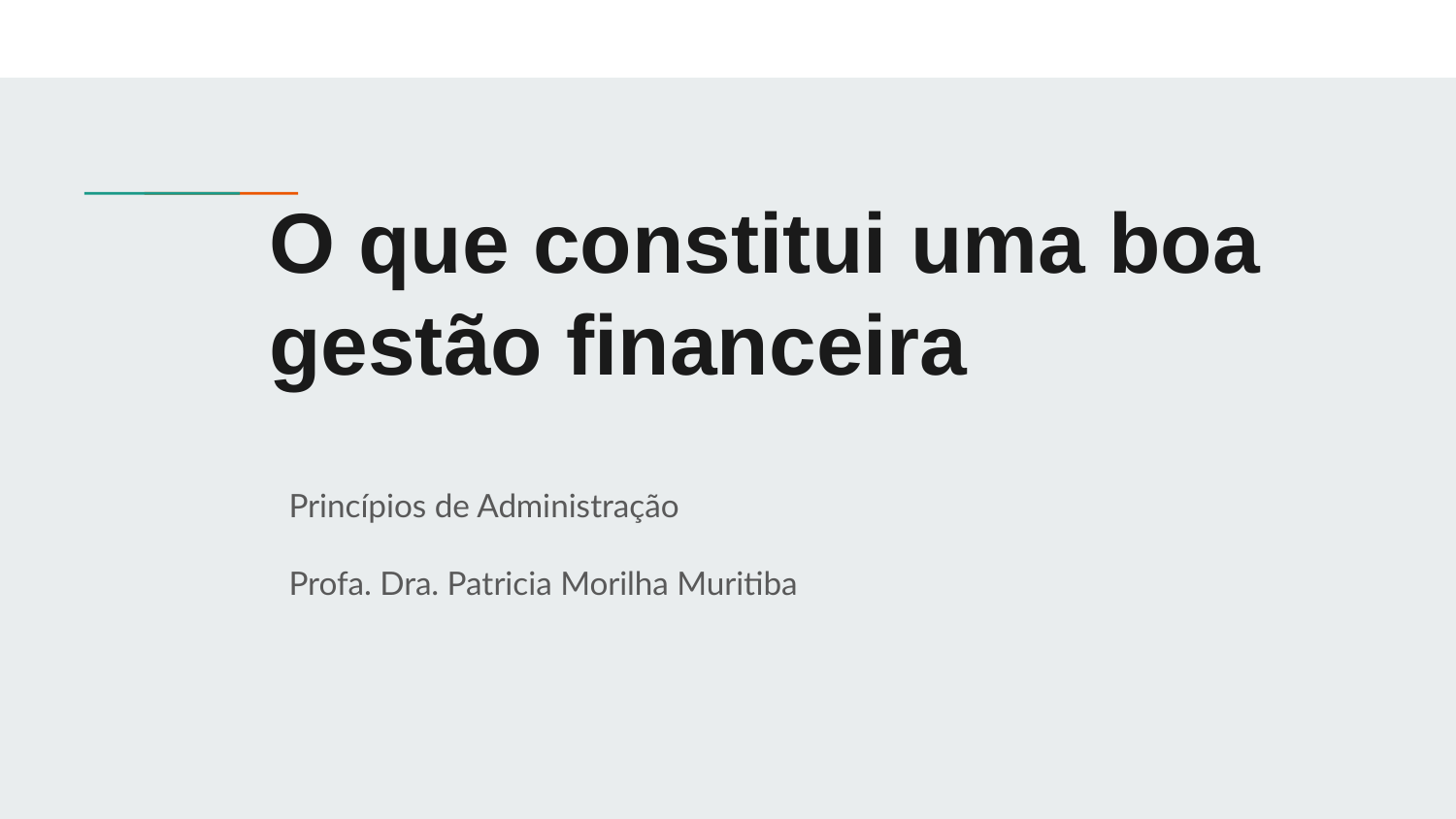

# O que constitui uma boa gestão financeira
Princípios de Administração

Profa. Dra. Patricia Morilha Muritiba